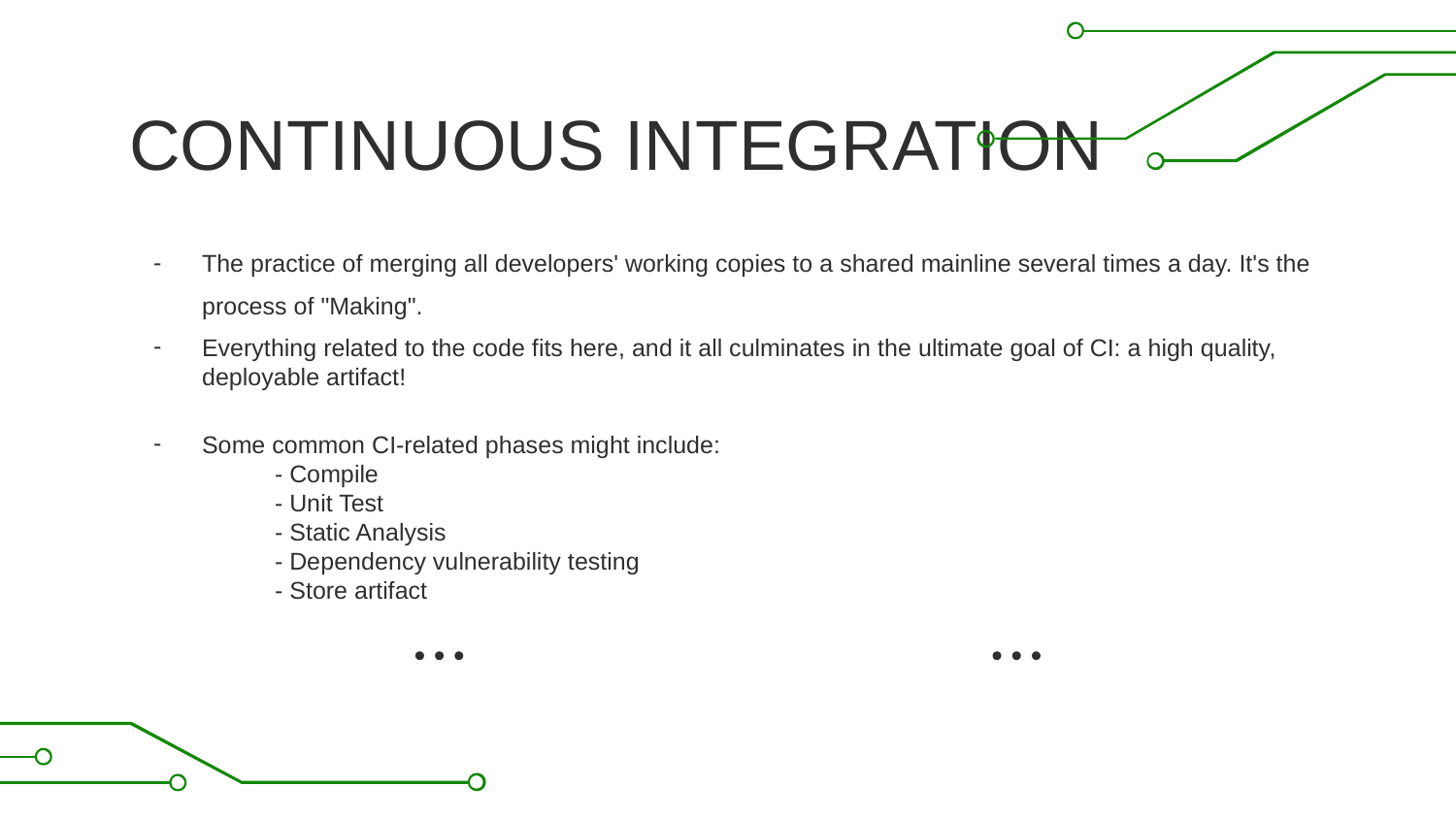

# CONTINUOUS INTEGRATION
The practice of merging all developers' working copies to a shared mainline several times a day. It's the process of "Making".
Everything related to the code fits here, and it all culminates in the ultimate goal of CI: a high quality, deployable artifact!
Some common CI-related phases might include:
- Compile
- Unit Test
- Static Analysis
- Dependency vulnerability testing
- Store artifact